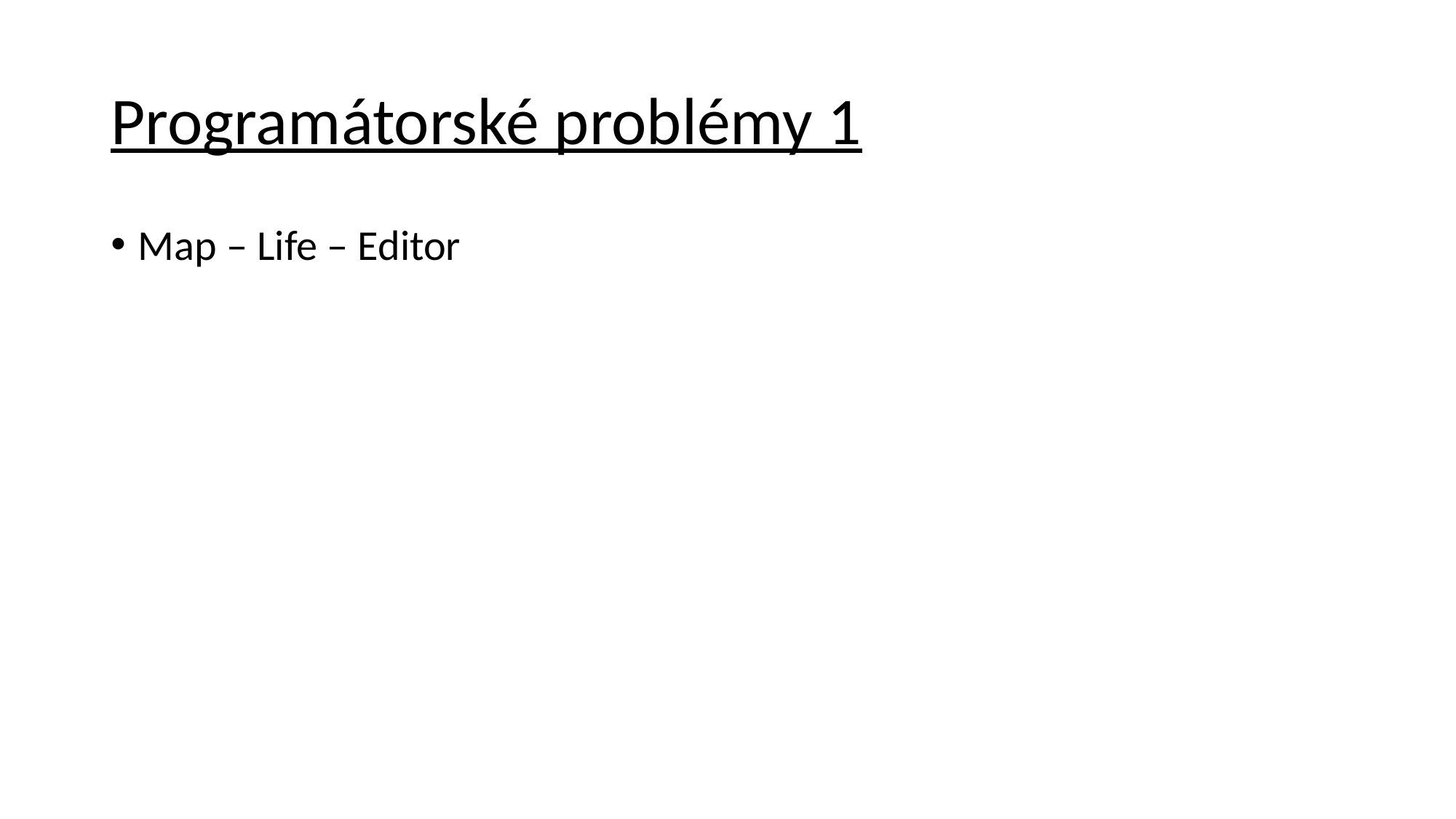

# Programátorské problémy 1
Map – Life – Editor